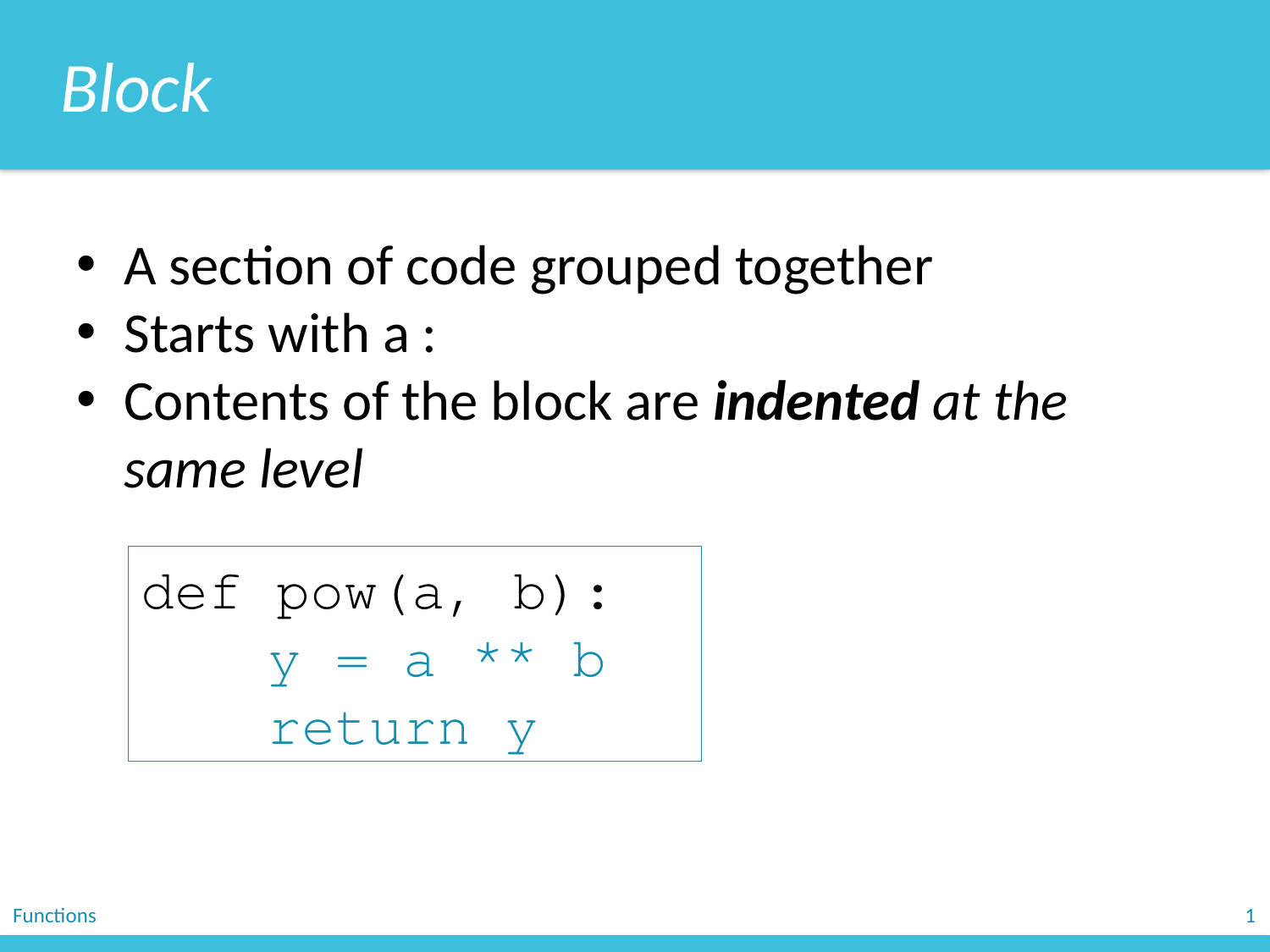

Block
A section of code grouped together
Starts with a :
Contents of the block are indented at the same level
def pow(a, b):
	y = a ** b
	return y
Functions
1